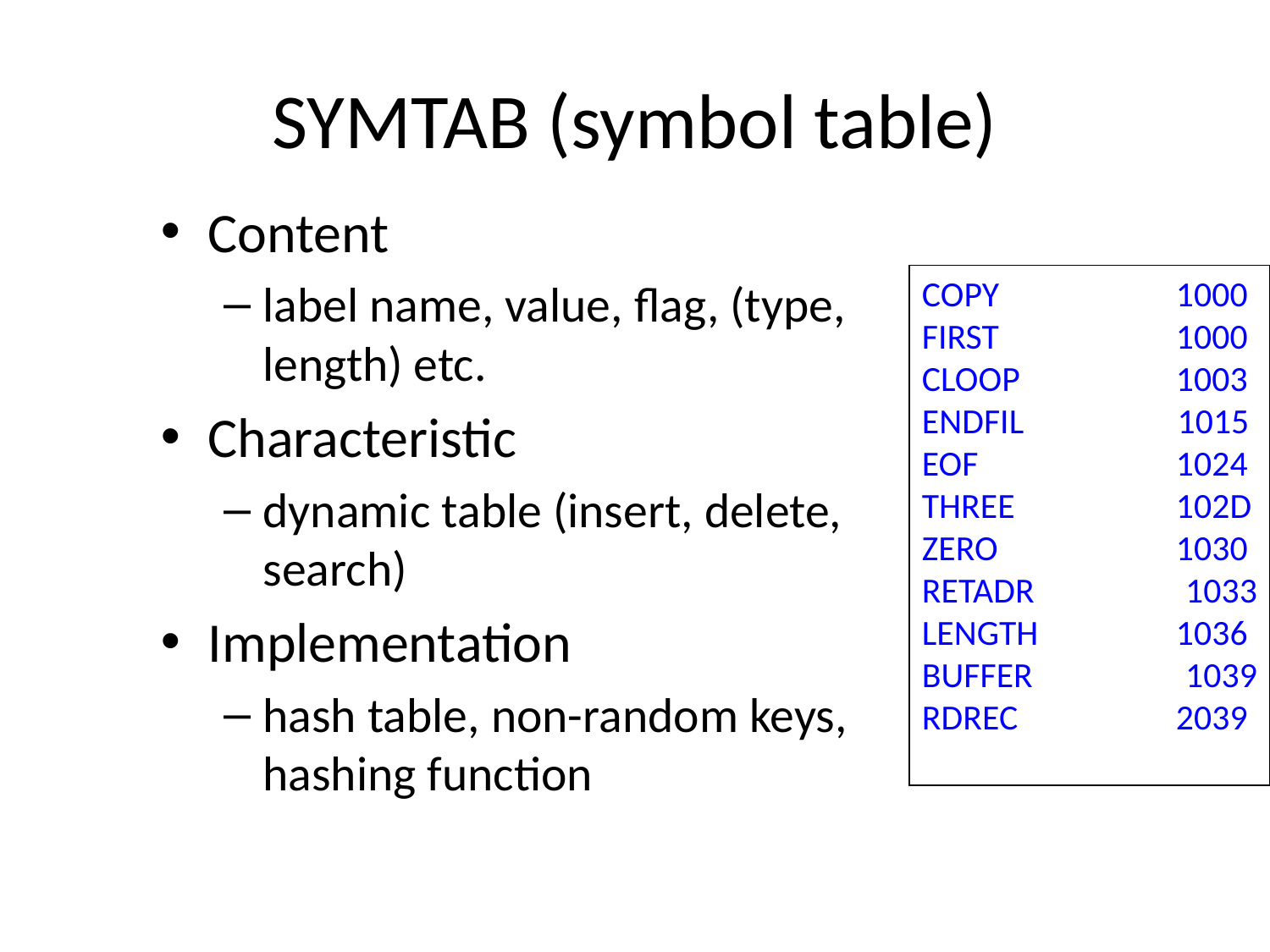

# SYMTAB (symbol table)
Content
label name, value, flag, (type, length) etc.
Characteristic
dynamic table (insert, delete, search)
Implementation
hash table, non-random keys, hashing function
COPY		1000
FIRST 		1000
CLOOP		1003
ENDFIL	                1015
EOF		1024
THREE		102D
ZERO		1030
RETADR	                 1033
LENGTH    	1036
BUFFER	                 1039
RDREC		2039